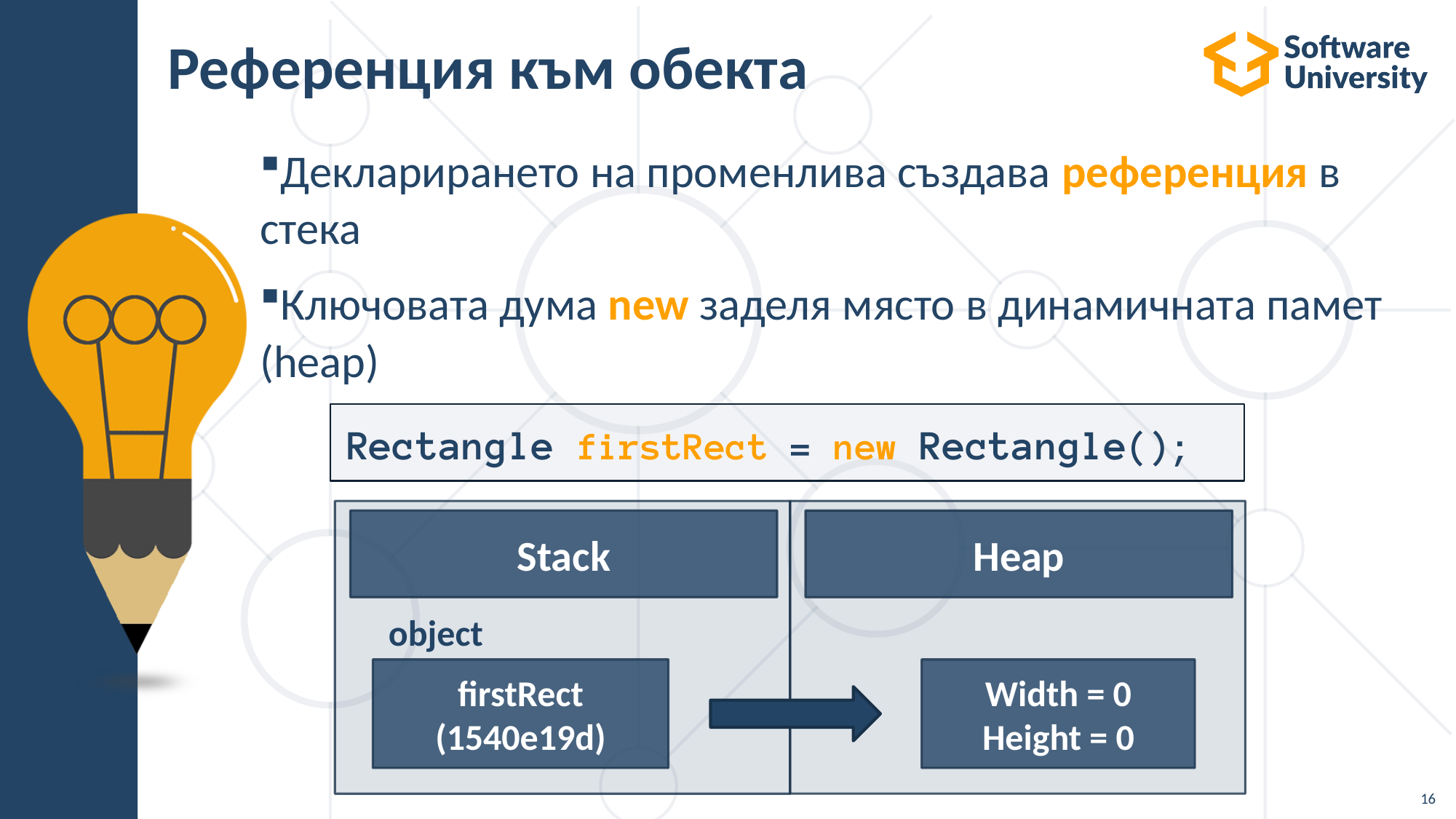

# Референция към обекта
Декларирането на променлива създава референция в стека
Ключовата дума new заделя място в динамичната памет (heap)
Rectangle firstRect = new Rectangle();

Stack
Heap
object
Width = 0
Height = 0
firstRect
(1540e19d)

16